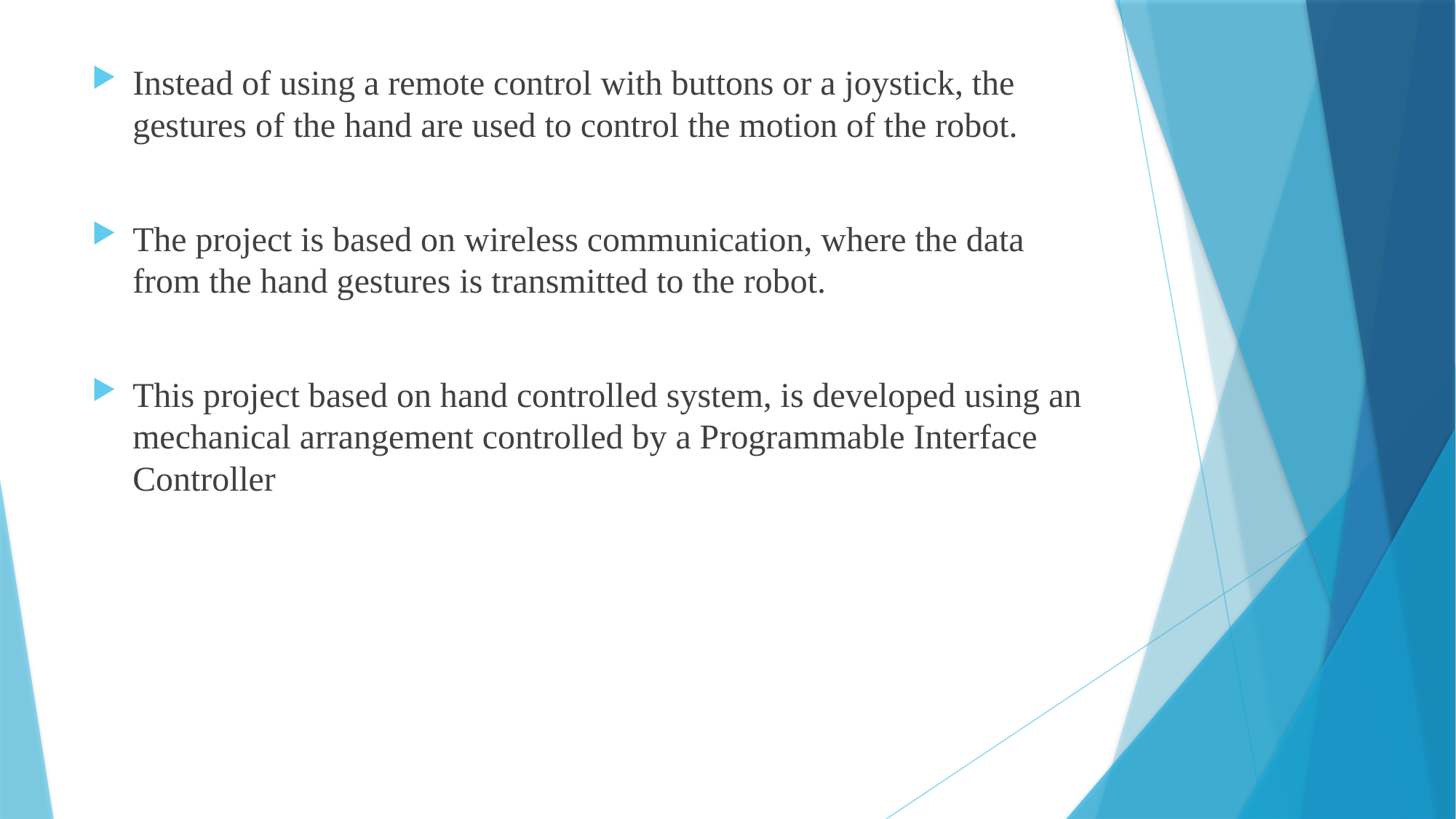

Instead of using a remote control with buttons or a joystick, the gestures of the hand are used to control the motion of the robot.

The project is based on wireless communication, where the data from the hand gestures is transmitted to the robot.

This project based on hand controlled system, is developed using an mechanical arrangement controlled by a Programmable Interface Controller